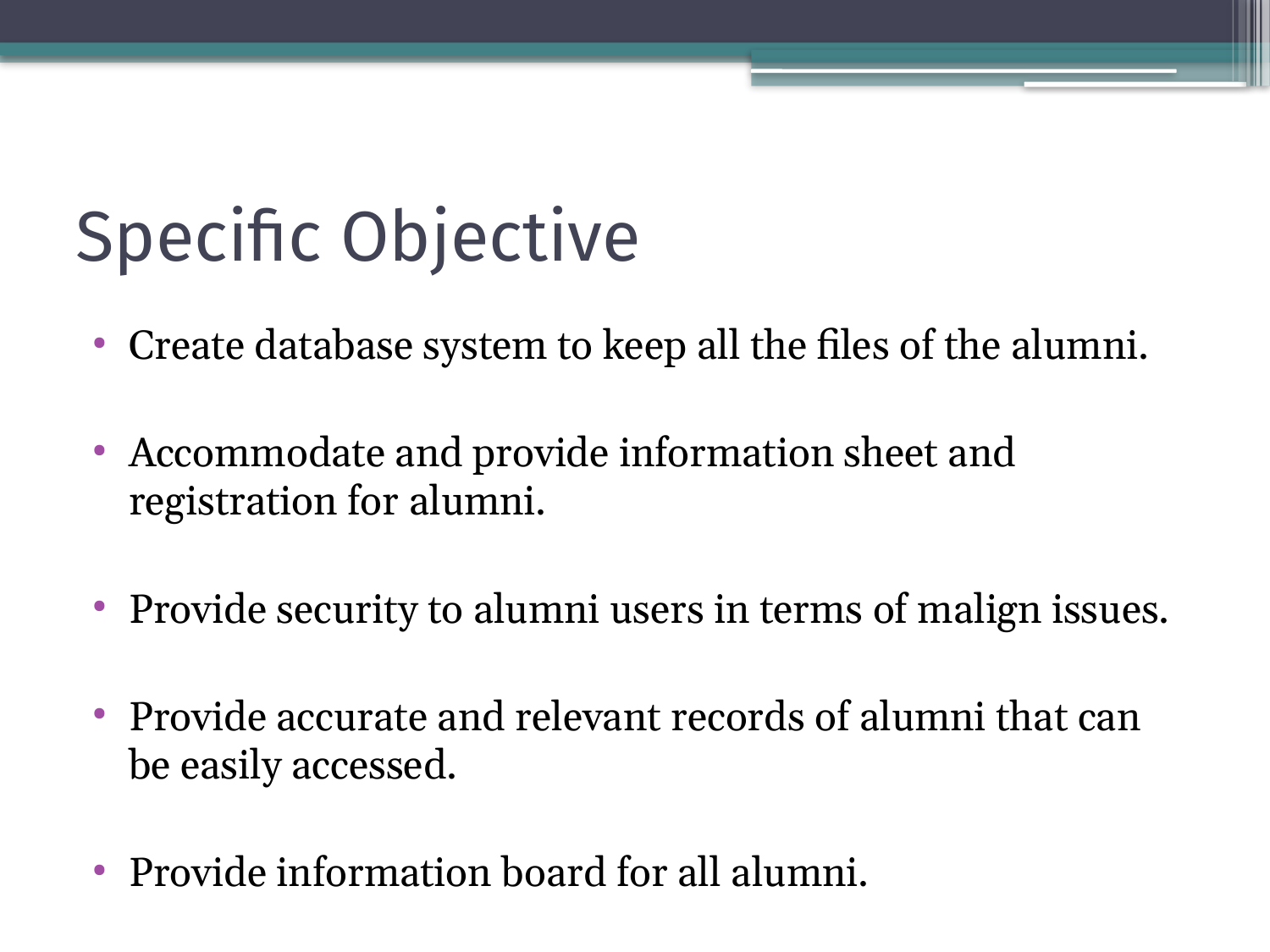

# Specific Objective
Create database system to keep all the files of the alumni.

Accommodate and provide information sheet and registration for alumni.

Provide security to alumni users in terms of malign issues.

Provide accurate and relevant records of alumni that can be easily accessed.

Provide information board for all alumni.